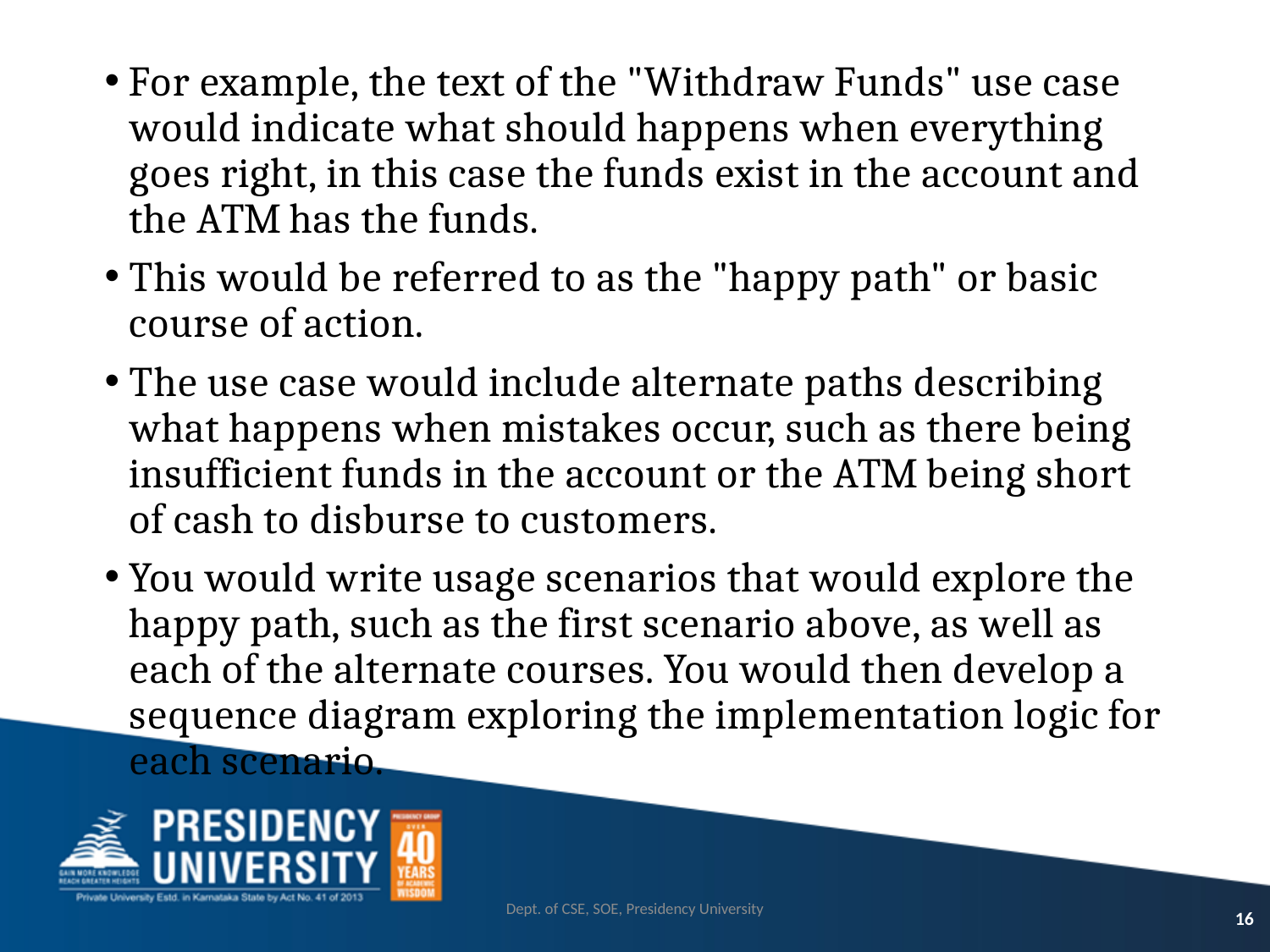

For example, the text of the "Withdraw Funds" use case would indicate what should happens when everything goes right, in this case the funds exist in the account and the ATM has the funds.
This would be referred to as the "happy path" or basic course of action.
The use case would include alternate paths describing what happens when mistakes occur, such as there being insufficient funds in the account or the ATM being short of cash to disburse to customers.
You would write usage scenarios that would explore the happy path, such as the first scenario above, as well as each of the alternate courses. You would then develop a sequence diagram exploring the implementation logic for each scenario.
Dept. of CSE, SOE, Presidency University
16